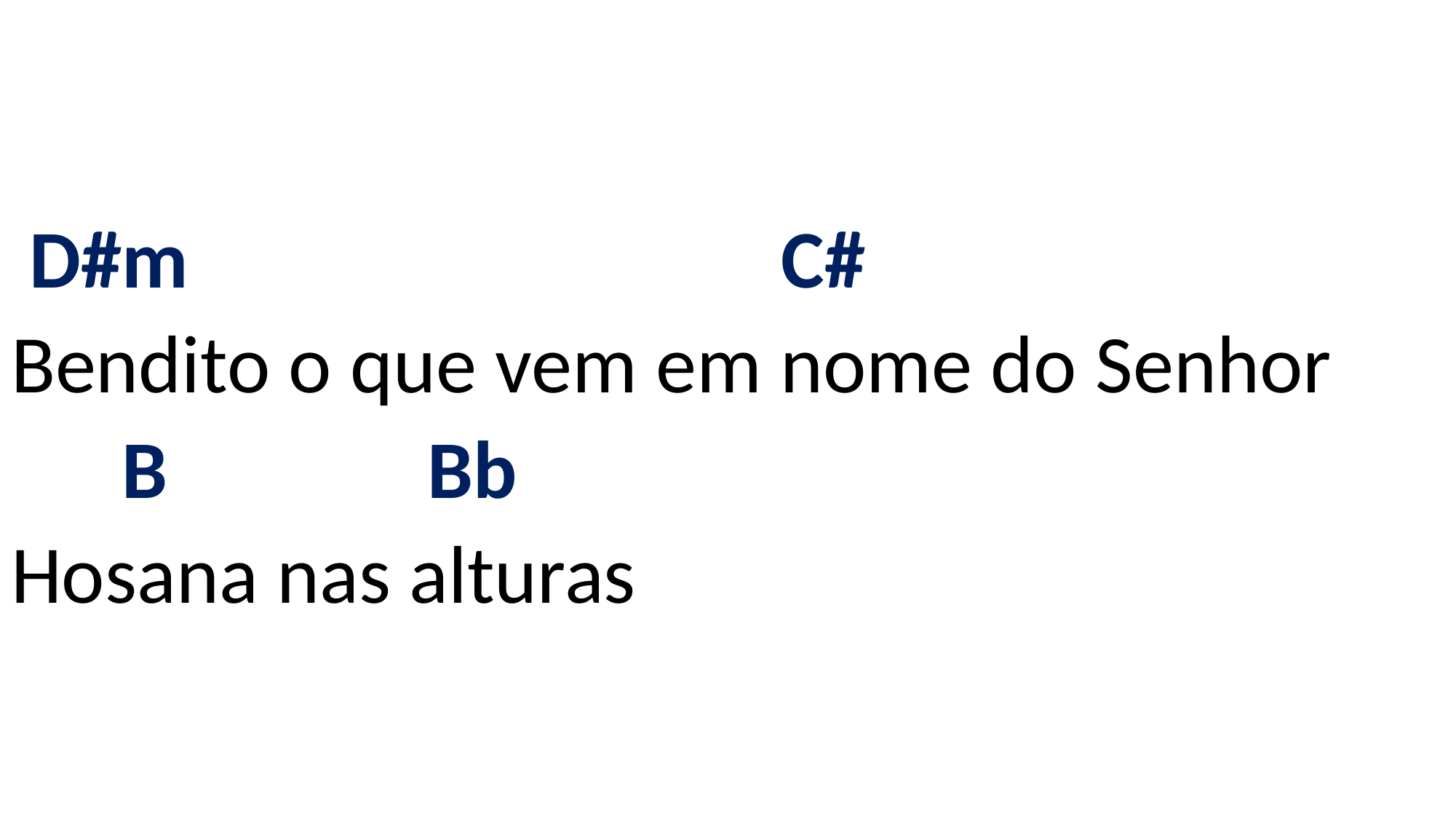

# D#m                                C# Bendito o que vem em nome do Senhor B              Bb Hosana nas alturas